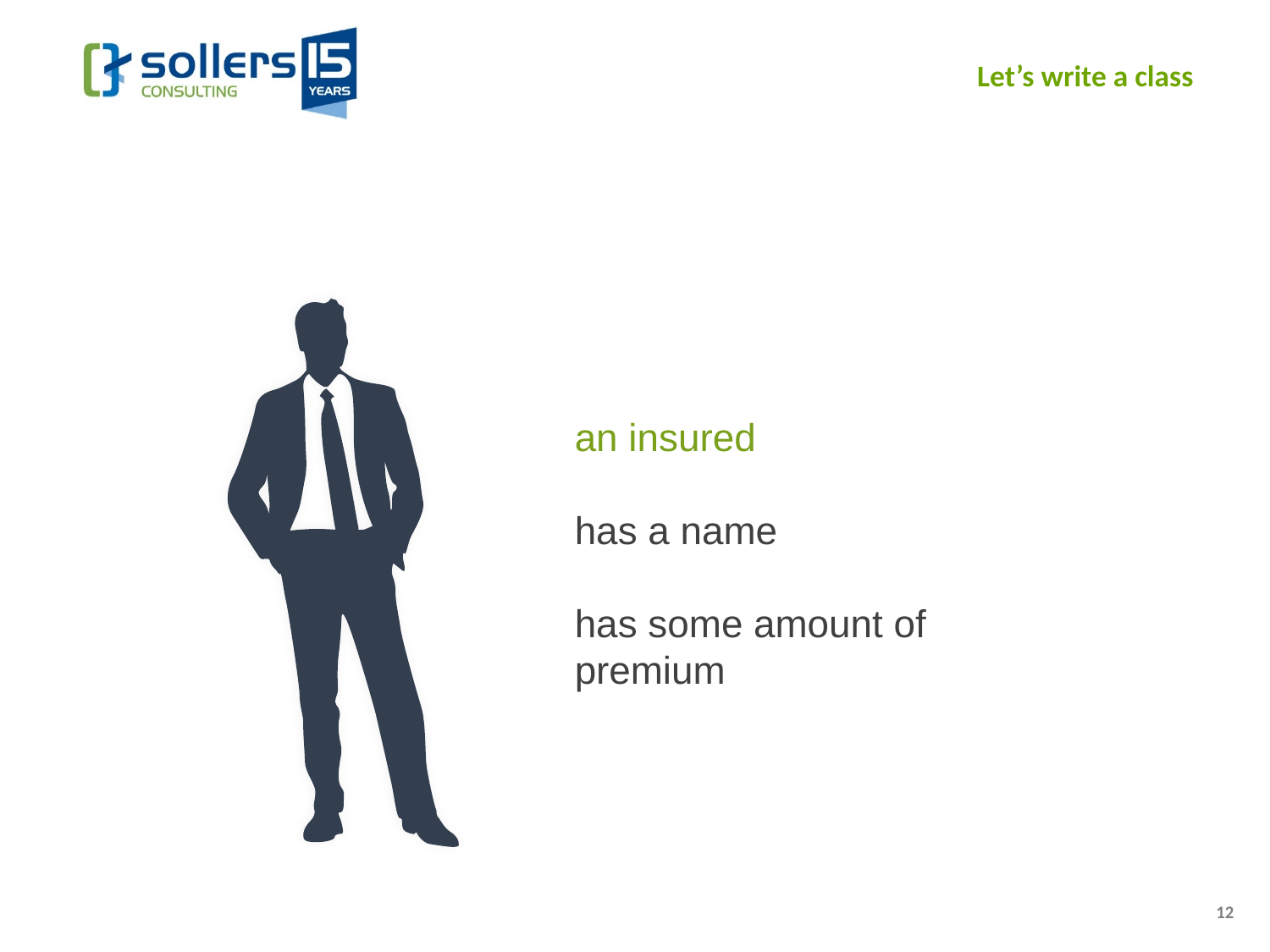

# Let’s write a class

an insured

has a name

has some amount of premium